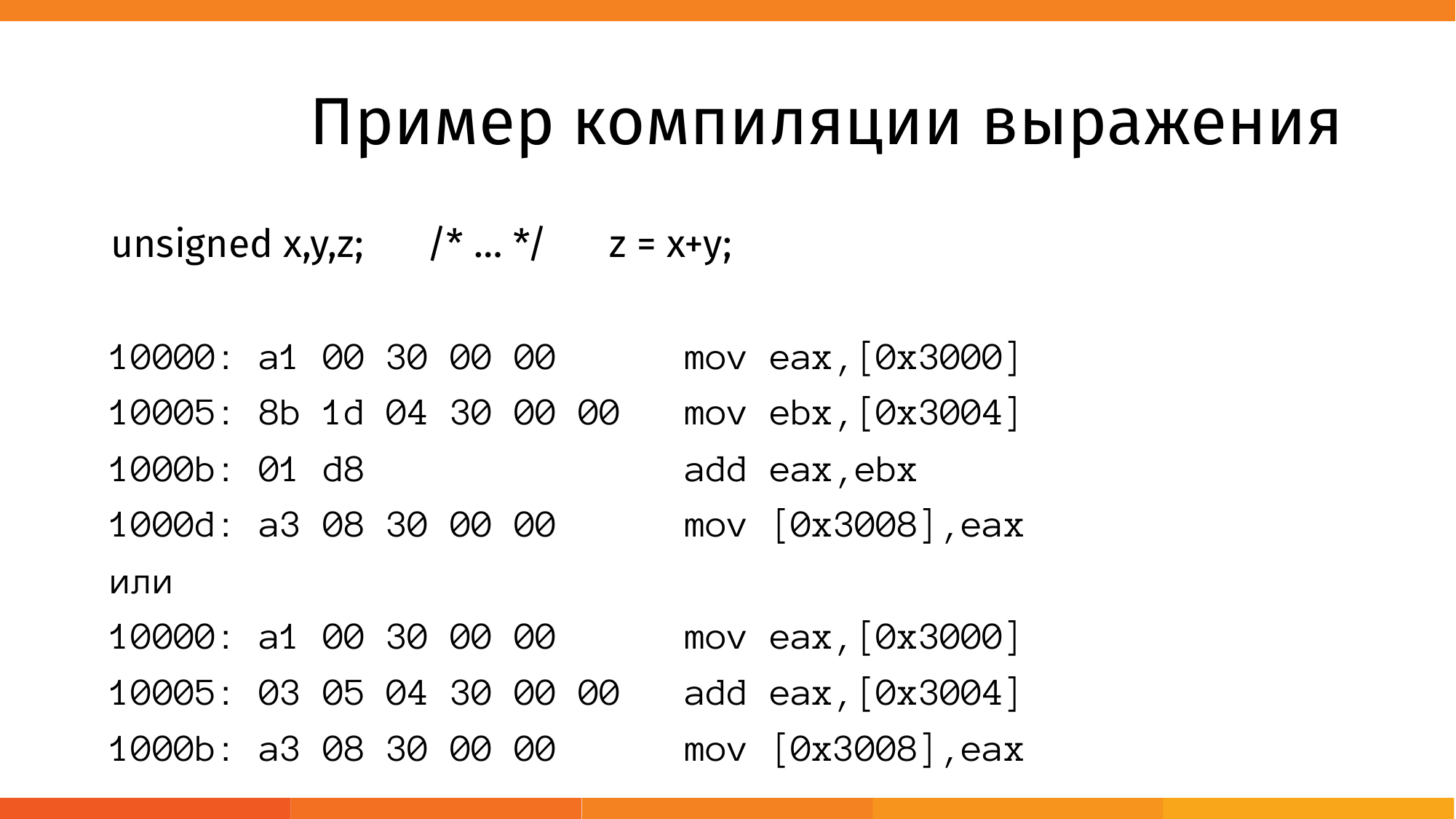

# Пример компиляции выражения
unsigned x,y,z;      /* … */      z = x+y;

10000: a1 00 30 00 00      mov eax,[0x3000]
10005: 8b 1d 04 30 00 00   mov ebx,[0x3004]
1000b: 01 d8               add eax,ebx
1000d: a3 08 30 00 00      mov [0x3008],eax
или
10000: a1 00 30 00 00      mov eax,[0x3000]
10005: 03 05 04 30 00 00   add eax,[0x3004]
1000b: a3 08 30 00 00      mov [0x3008],eax